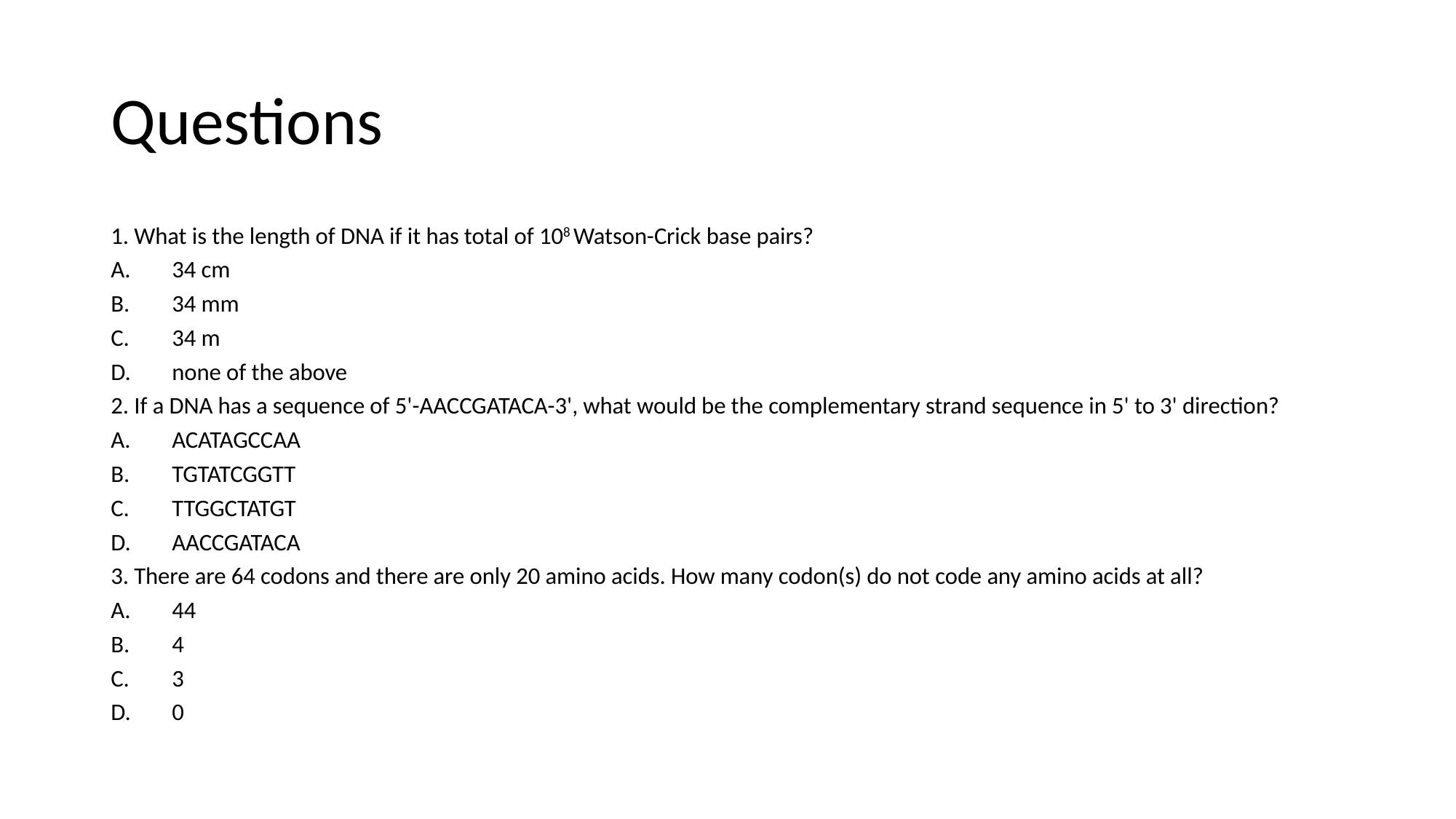

# Questions
1. What is the length of DNA if it has total of 108 Watson-Crick base pairs?
A. 	34 cm
B. 	34 mm
C. 	34 m
D. 	none of the above
2. If a DNA has a sequence of 5'-AACCGATACA-3', what would be the complementary strand sequence in 5' to 3' direction?
A.	ACATAGCCAA
B.	TGTATCGGTT
C.	TTGGCTATGT
D.	AACCGATACA
3. There are 64 codons and there are only 20 amino acids. How many codon(s) do not code any amino acids at all?
A. 	44
B. 	4
C. 	3
D. 	0